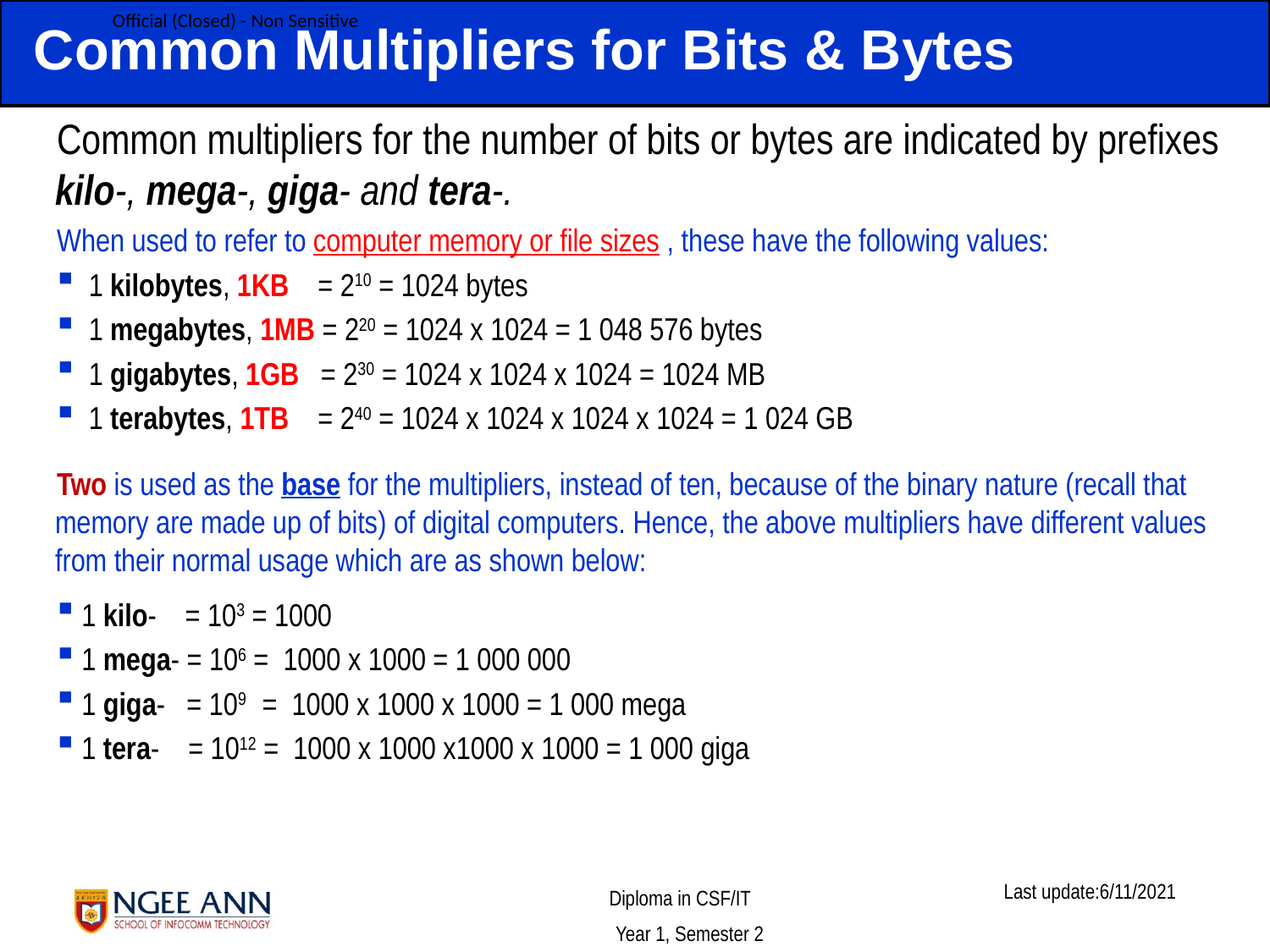

# Common Multipliers for Bits & Bytes
Common multipliers for the number of bits or bytes are indicated by prefixes kilo-, mega-, giga- and tera-.
When used to refer to computer memory or file sizes , these have the following values:
  1 kilobytes, 1KB    = 210 = 1024 bytes
  1 megabytes, 1MB = 220 = 1024 x 1024 = 1 048 576 bytes
  1 gigabytes, 1GB   = 230 = 1024 x 1024 x 1024 = 1024 MB
  1 terabytes, 1TB    = 240 = 1024 x 1024 x 1024 x 1024 = 1 024 GB
Two is used as the base for the multipliers, instead of ten, because of the binary nature (recall that memory are made up of bits) of digital computers. Hence, the above multipliers have different values from their normal usage which are as shown below:
 1 kilo-    = 103 = 1000
 1 mega- = 106 =  1000 x 1000 = 1 000 000
 1 giga-   = 109   =  1000 x 1000 x 1000 = 1 000 mega
 1 tera-    = 1012 =  1000 x 1000 x1000 x 1000 = 1 000 giga